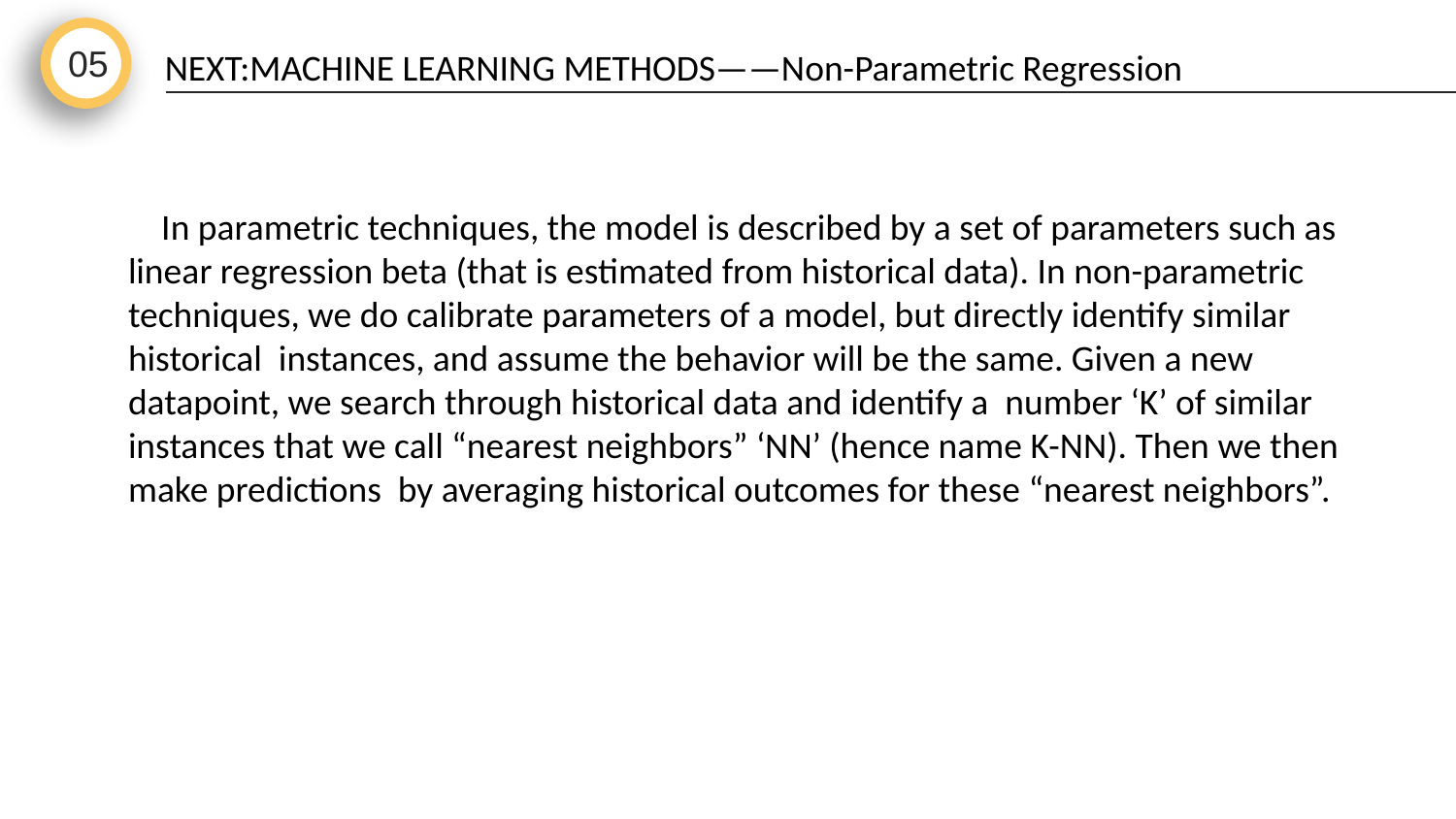

05
NEXT:MACHINE LEARNING METHODS——Non-Parametric Regression

    In parametric techniques, the model is described by a set of parameters such as linear regression beta (that is estimated from historical data). In non-parametric techniques, we do calibrate parameters of a model, but directly identify similar historical  instances, and assume the behavior will be the same. Given a new datapoint, we search through historical data and identify a  number ‘K’ of similar instances that we call “nearest neighbors” ‘NN’ (hence name K-NN). Then we then make predictions  by averaging historical outcomes for these “nearest neighbors”.